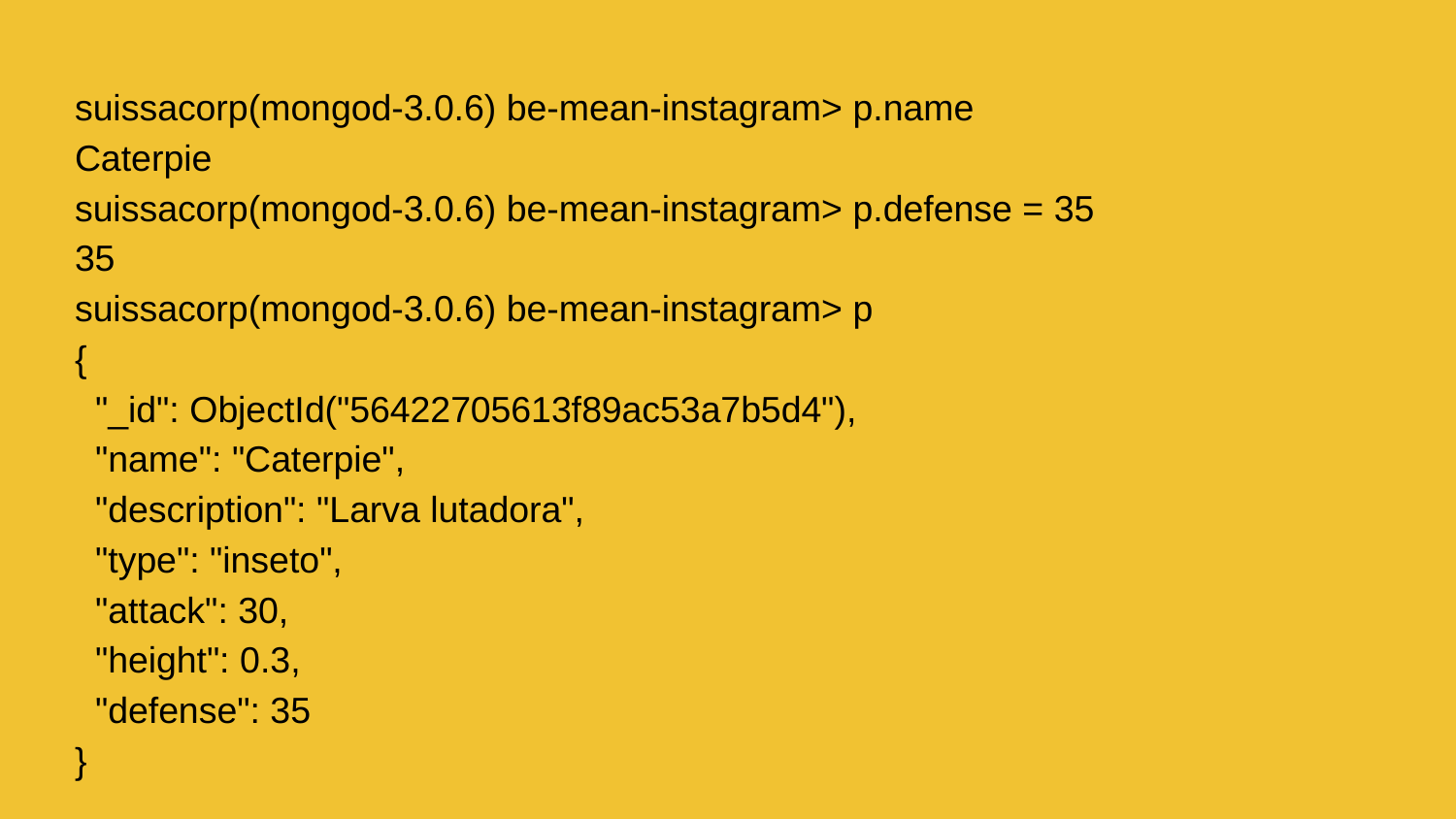

suissacorp(mongod-3.0.6) be-mean-instagram> p.name
Caterpie
suissacorp(mongod-3.0.6) be-mean-instagram> p.defense = 35
35
suissacorp(mongod-3.0.6) be-mean-instagram> p
{
  "_id": ObjectId("56422705613f89ac53a7b5d4"),
  "name": "Caterpie",
  "description": "Larva lutadora",
  "type": "inseto",
  "attack": 30,
  "height": 0.3,
  "defense": 35
}